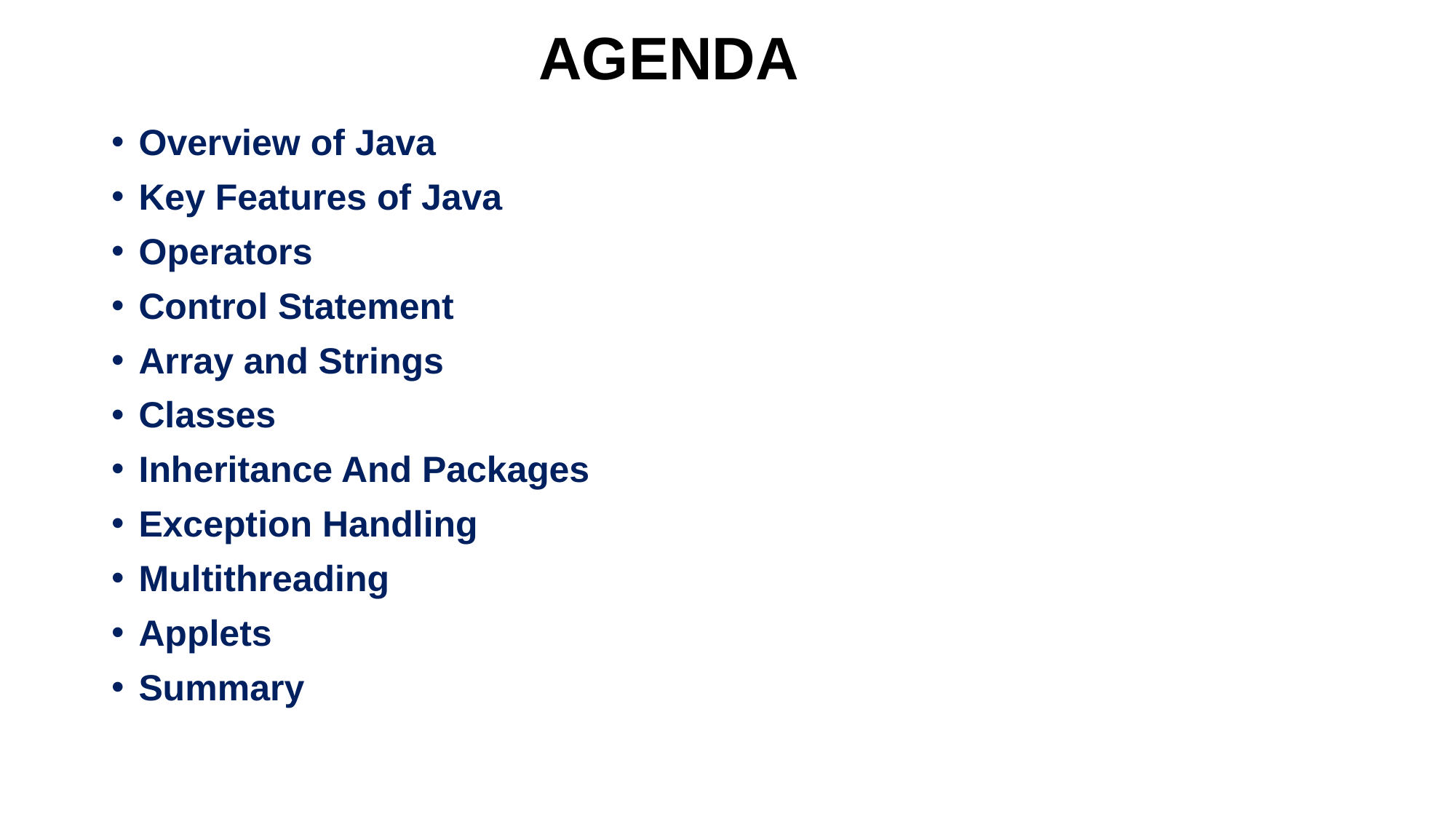

# AGENDA
Overview of Java
Key Features of Java
Operators
Control Statement
Array and Strings
Classes
Inheritance And Packages
Exception Handling
Multithreading
Applets
Summary